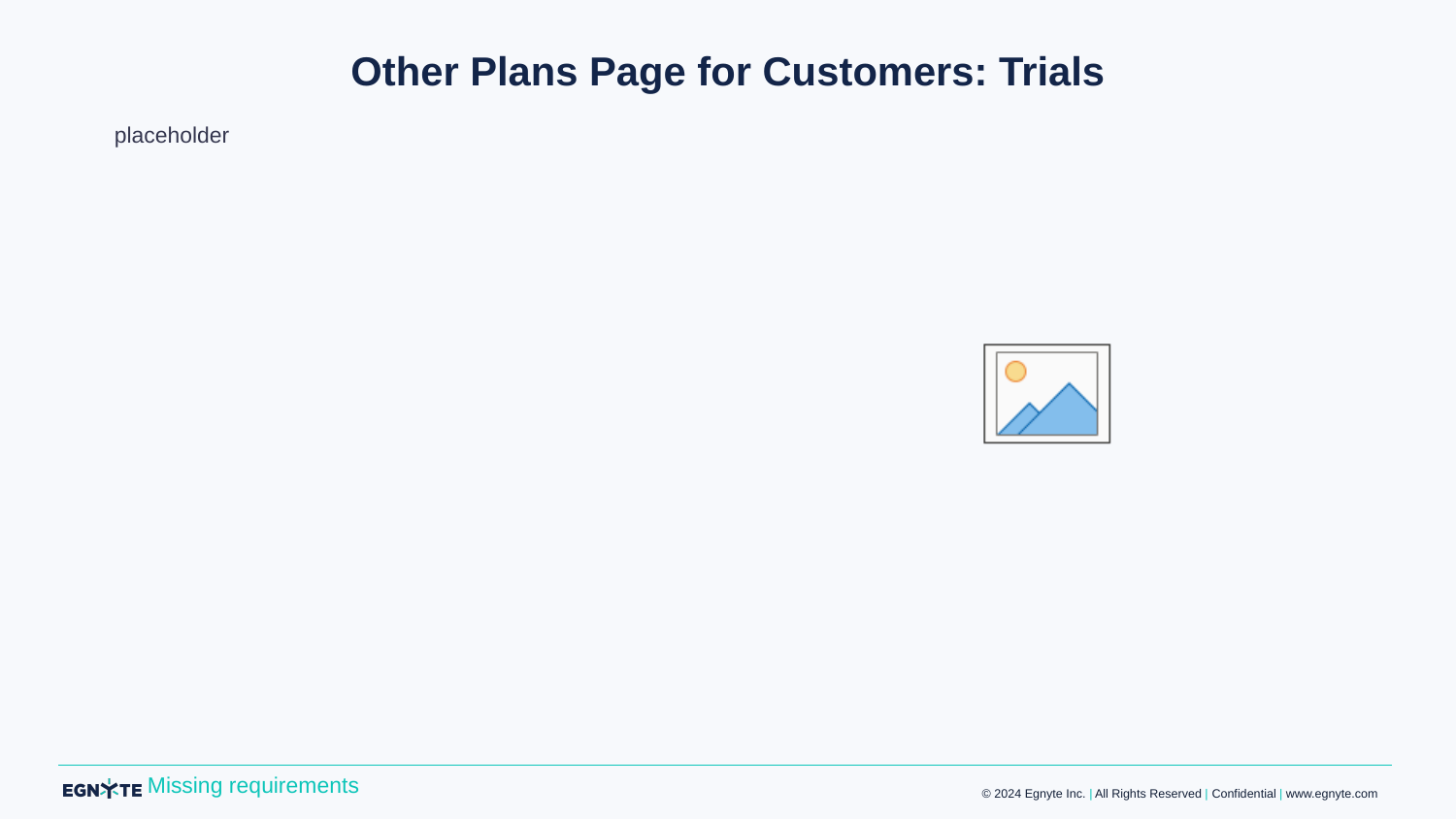

# Other Plans Page for Customers: Trials
placeholder

Missing requirements